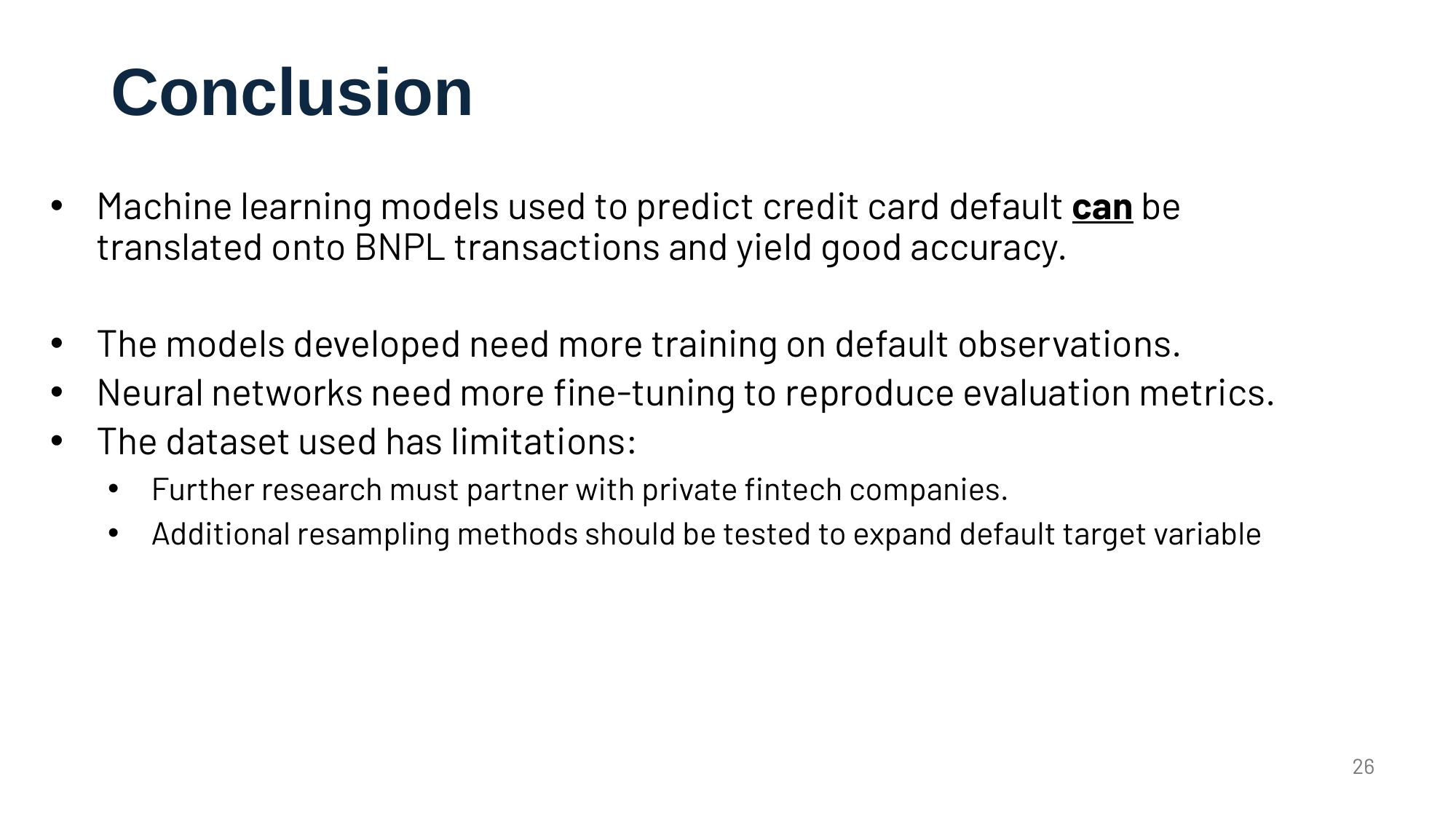

Conclusion
Machine learning models used to predict credit card default can be translated onto BNPL transactions and yield good accuracy.

The models developed need more training on default observations.
Neural networks need more fine-tuning to reproduce evaluation metrics.
The dataset used has limitations:
Further research must partner with private fintech companies.
Additional resampling methods should be tested to expand default target variable

26